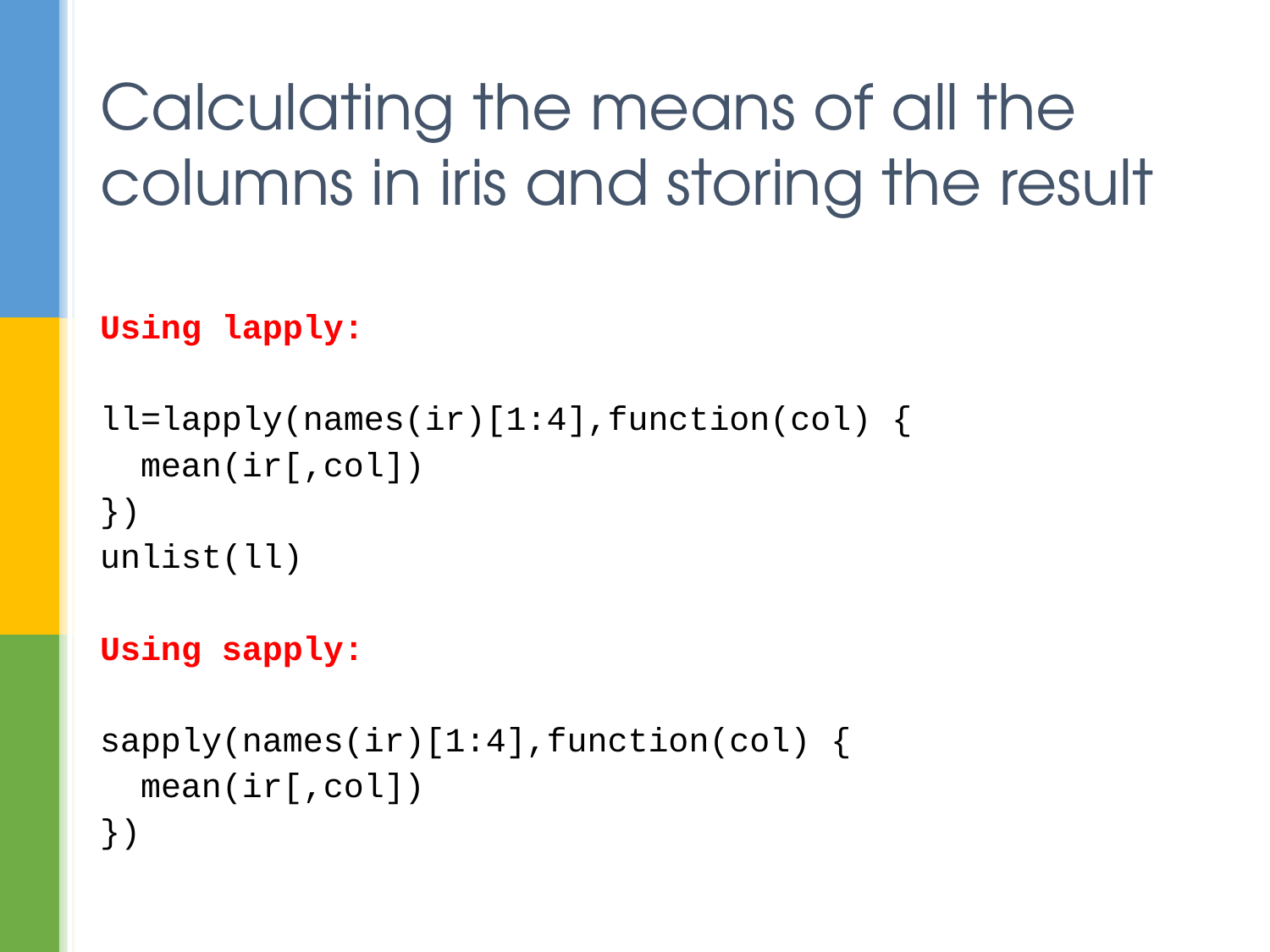

# Calculating the means of all the columns in iris and storing the result

Using lapply:

ll=lapply(names(ir)[1:4],function(col) {
  mean(ir[,col])
})
unlist(ll)

Using sapply:

sapply(names(ir)[1:4],function(col) {
  mean(ir[,col])
})